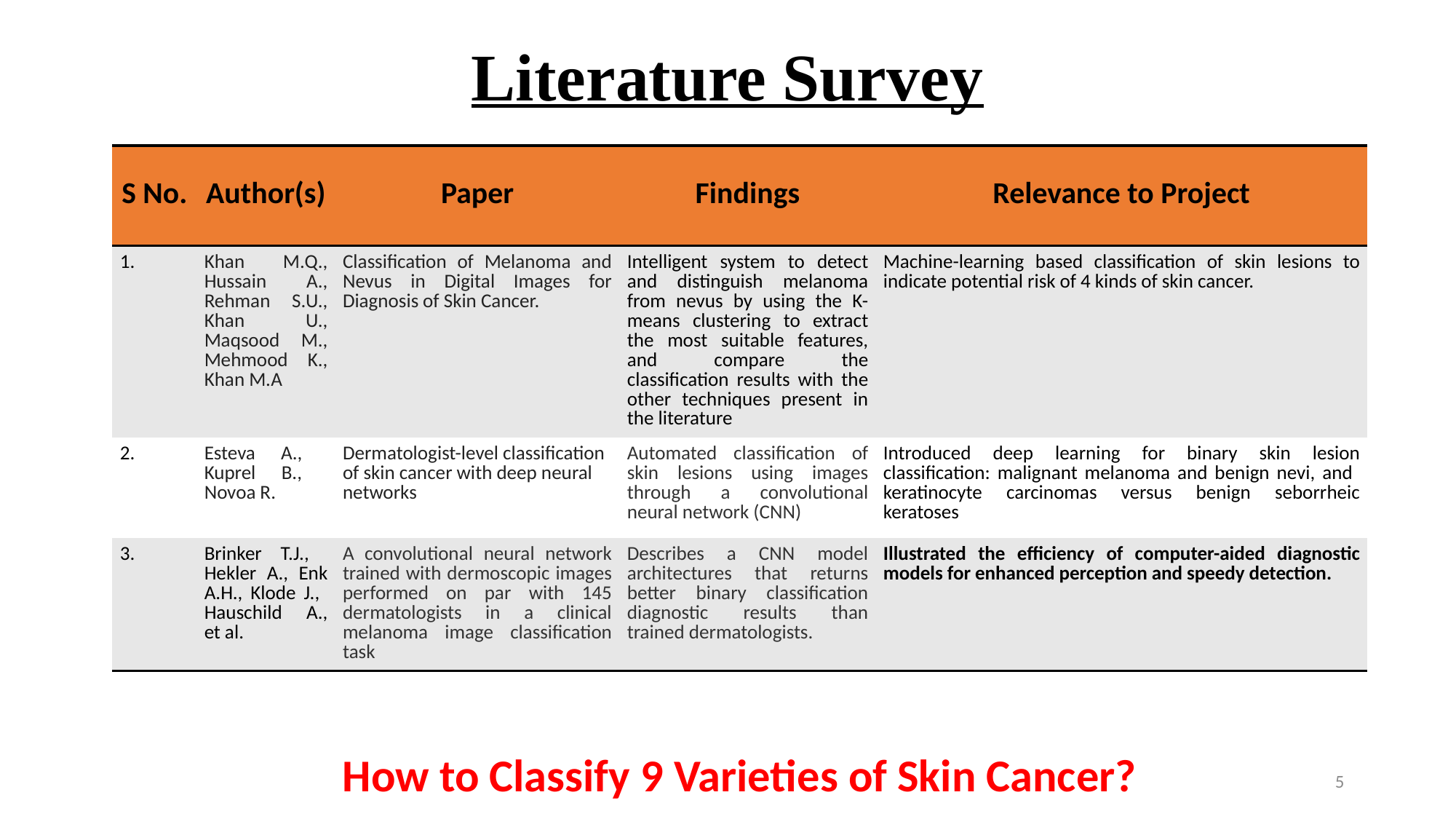

# Literature Survey
| S No. | Author(s) | Paper | Findings | Relevance to Project |
| --- | --- | --- | --- | --- |
| 1. | Khan M.Q., Hussain A., Rehman S.U., Khan U., Maqsood M., Mehmood K., Khan M.A | Classification of Melanoma and Nevus in Digital Images for Diagnosis of Skin Cancer. | Intelligent system to detect and distinguish melanoma from nevus by using the K-means clustering to extract the most suitable features, and compare the classification results with the other techniques present in the literature | Machine-learning based classification of skin lesions to indicate potential risk of 4 kinds of skin cancer. |
| 2. | Esteva A., Kuprel B., Novoa R. | Dermatologist-level classification of skin cancer with deep neural networks | Automated classification of skin lesions using images through a convolutional neural network (CNN) | Introduced deep learning for binary skin lesion classification: malignant melanoma and benign nevi, and keratinocyte carcinomas versus benign seborrheic keratoses |
| 3. | Brinker T.J., Hekler A., Enk A.H., Klode J., Hauschild A., et al. | A convolutional neural network trained with dermoscopic images performed on par with 145 dermatologists in a clinical melanoma image classification task | Describes a CNN model architectures that returns better binary classification diagnostic results than trained dermatologists. | Illustrated the efficiency of computer-aided diagnostic models for enhanced perception and speedy detection. |
How to Classify 9 Varieties of Skin Cancer?
5